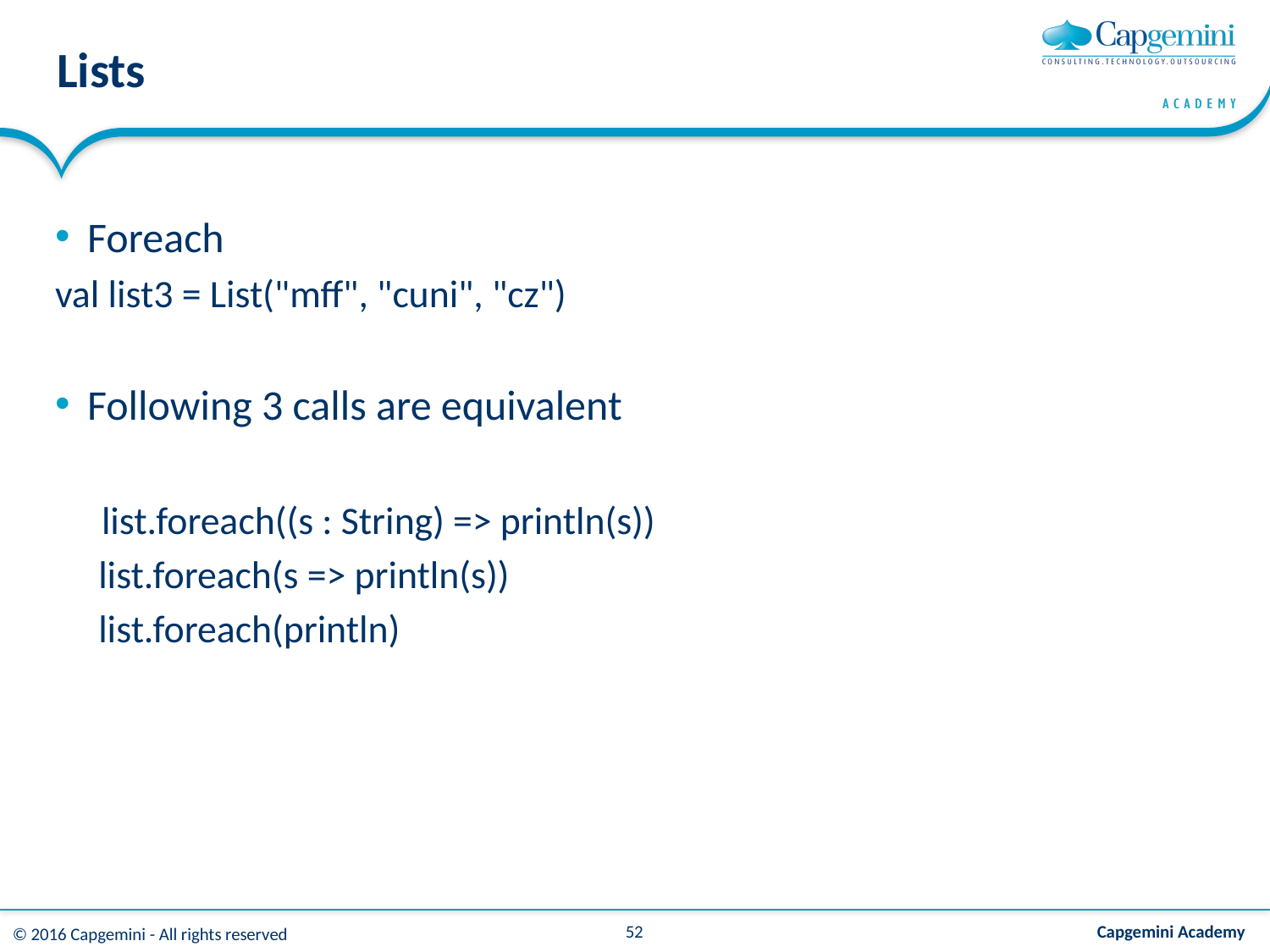

# Lists
Foreach
val list3 = List("mff", "cuni", "cz")

Following 3 calls are equivalent

  list.foreach((s : String) => println(s))
     list.foreach(s => println(s))
     list.foreach(println)

52